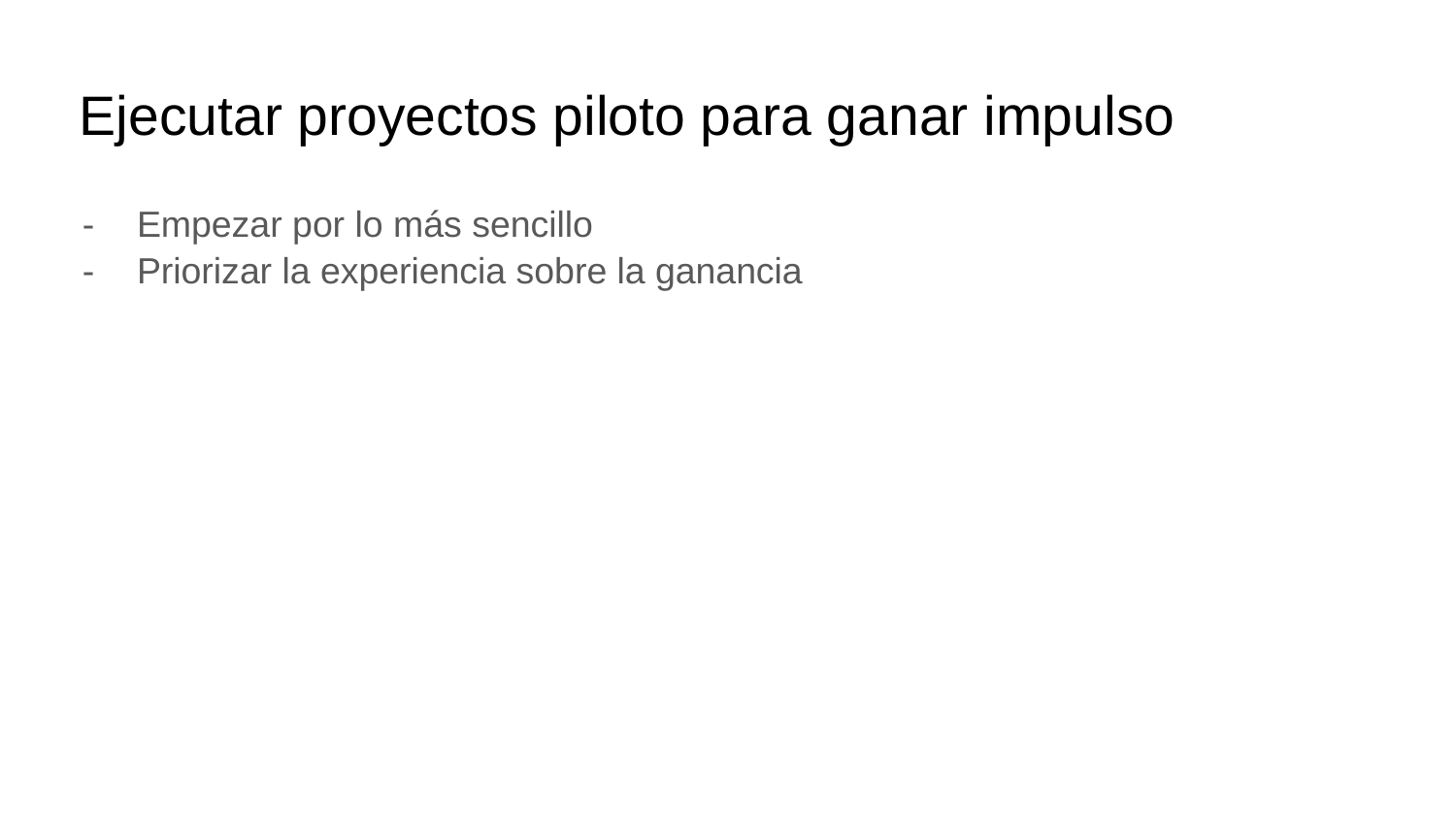

# Ejecutar proyectos piloto para ganar impulso
Empezar por lo más sencillo
Priorizar la experiencia sobre la ganancia